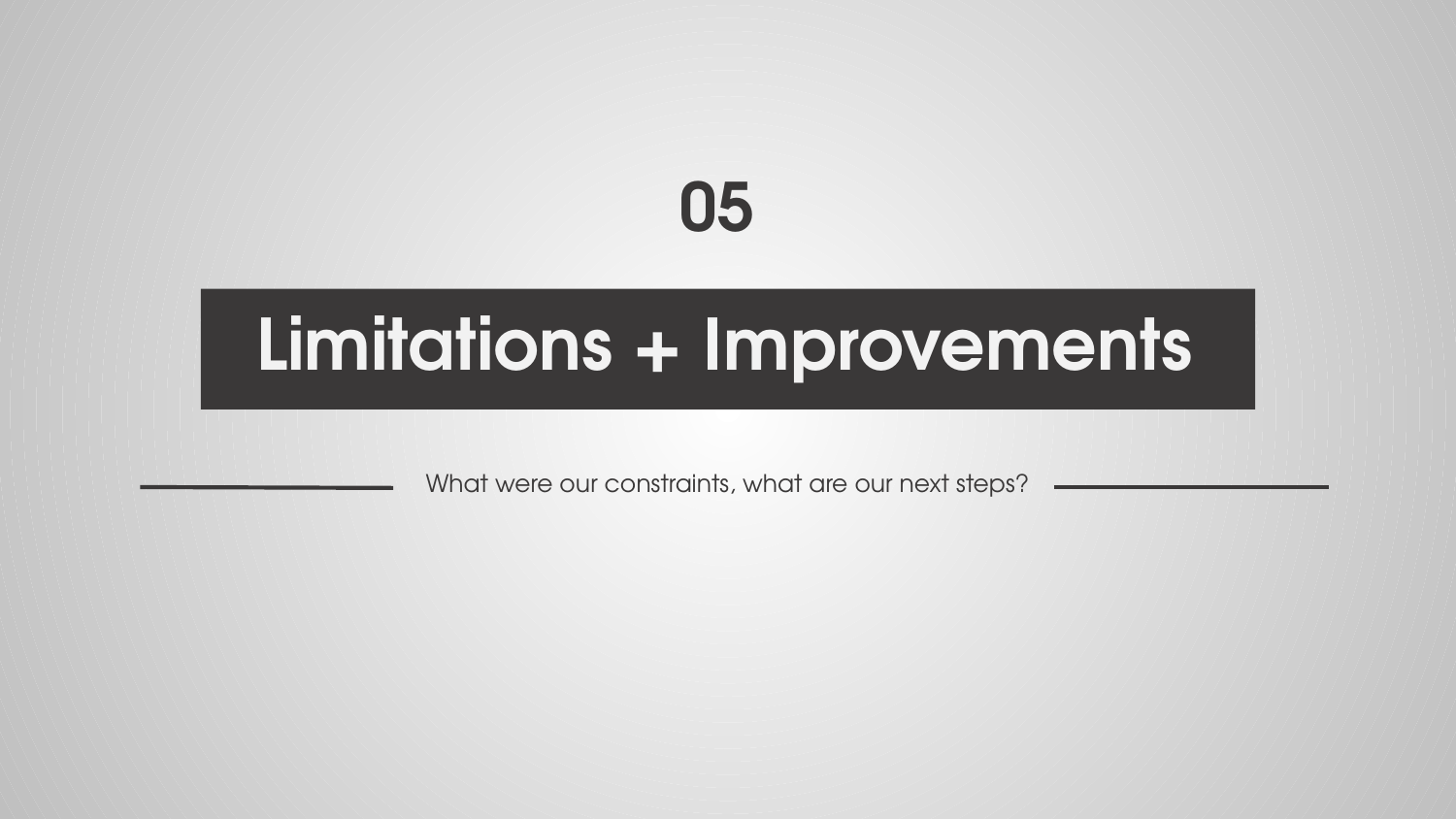

05

Limitations + Improvements
What were our constraints, what are our next steps?